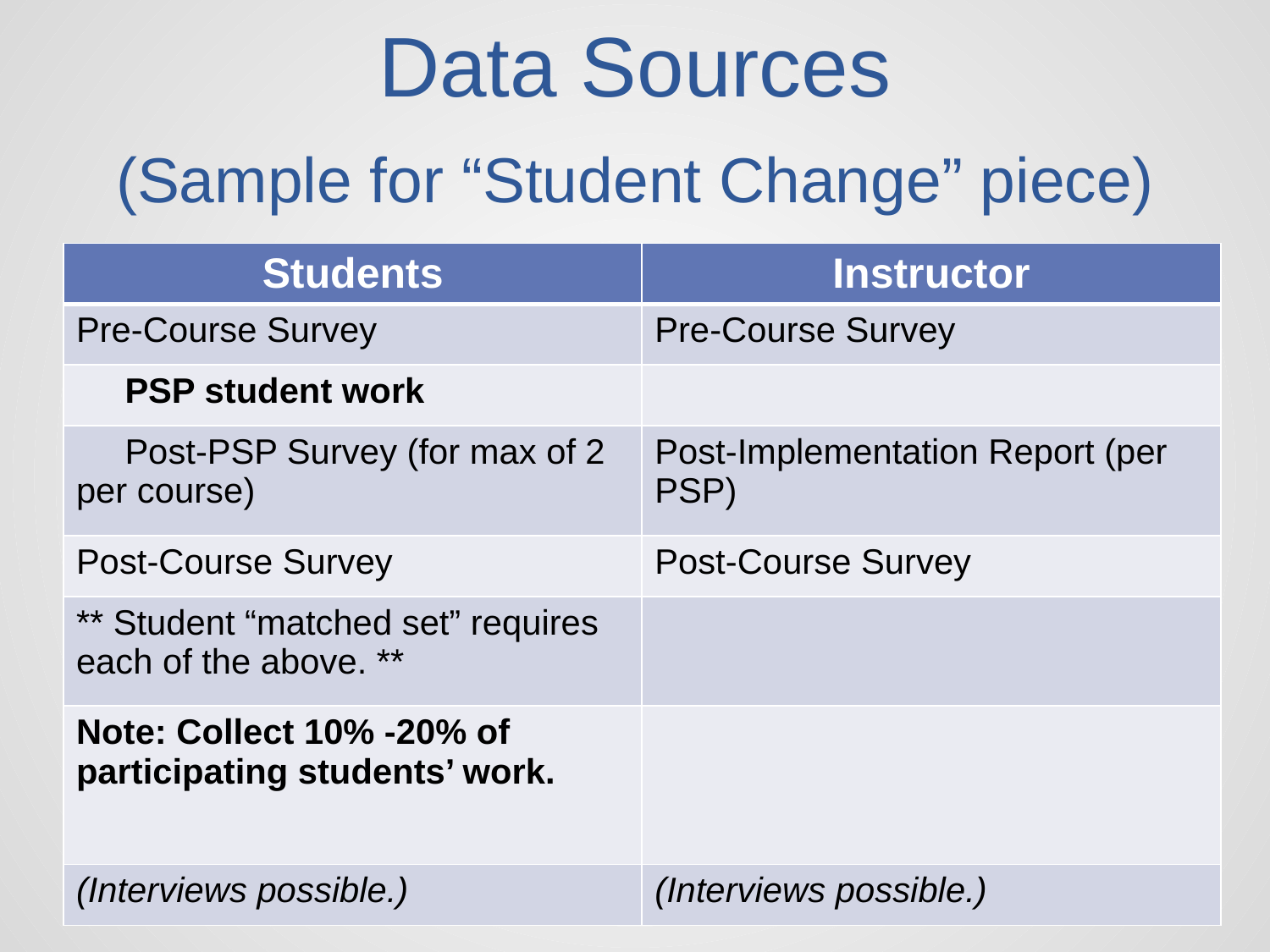

# Data Sources (Sample for “Student Change” piece)
| Students | Instructor |
| --- | --- |
| Pre-Course Survey | Pre-Course Survey |
| PSP student work |  |
| Post-PSP Survey (for max of 2 per course) | Post-Implementation Report (per PSP) |
| Post-Course Survey | Post-Course Survey |
| \*\* Student “matched set” requires each of the above. \*\* |  |
| Note: Collect 10% -20% of participating students’ work. |  |
| (Interviews possible.) | (Interviews possible.) |